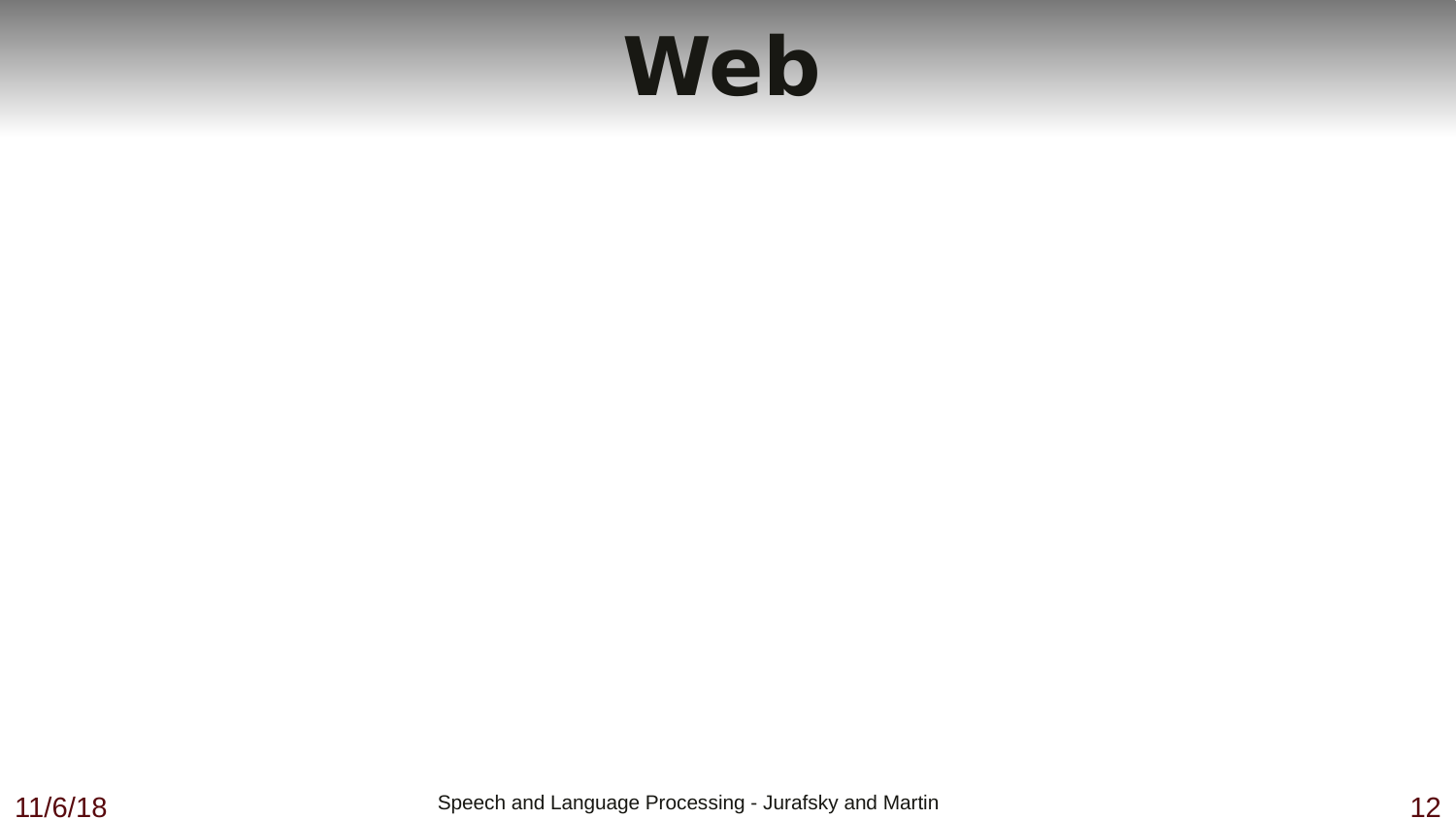

# Web

11/6/18
                                         Speech and Language Processing - Jurafsky and Martin
12